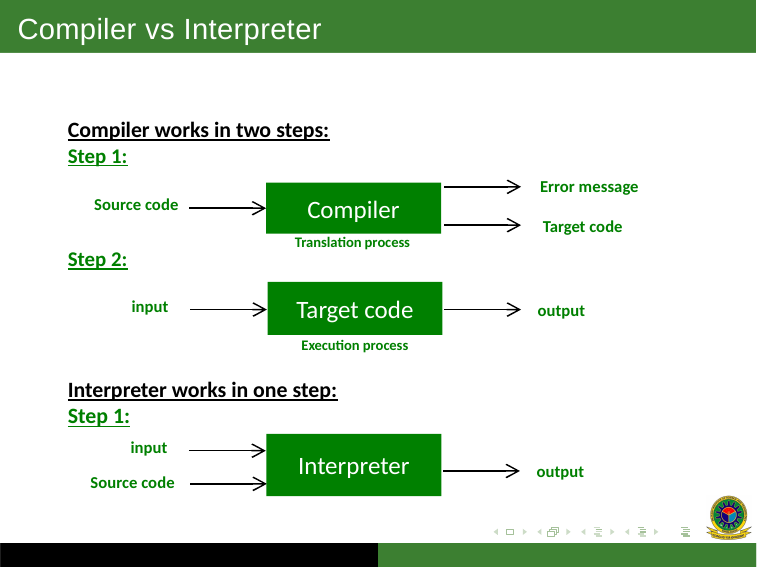

# Compiler vs Interpreter
Compiler works in two steps:
Step 1:

Step 2:

Interpreter works in one step:
Step 1:

Error message

Compiler
Source code
Target code
Translation process
Target code
input
output
Execution process
input
Interpreter
output
Source code

6 / 34